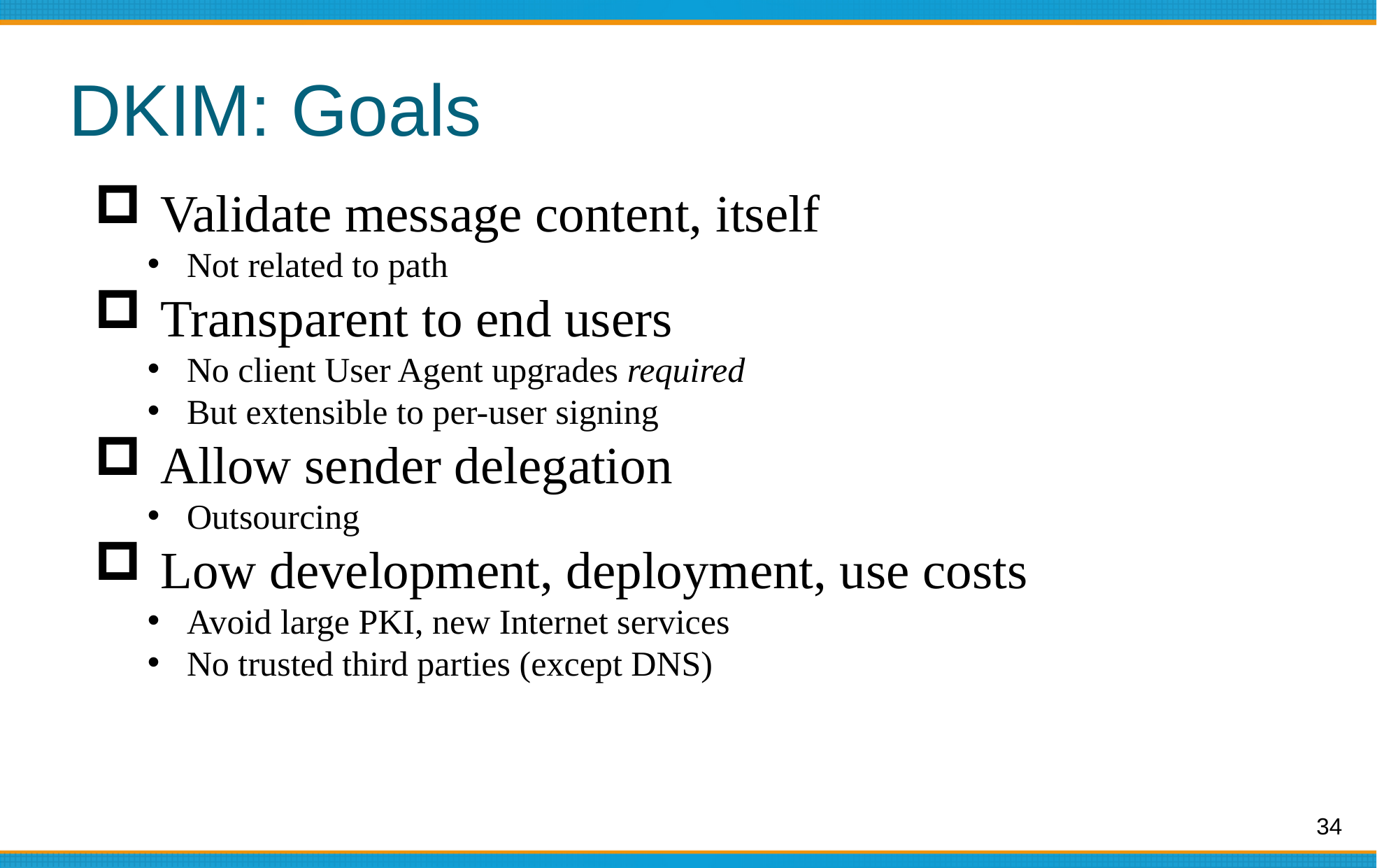

# DKIM: Goals
Validate message content, itself
Not related to path
Transparent to end users
No client User Agent upgrades required
But extensible to per-user signing
Allow sender delegation
Outsourcing
Low development, deployment, use costs
Avoid large PKI, new Internet services
No trusted third parties (except DNS)
34